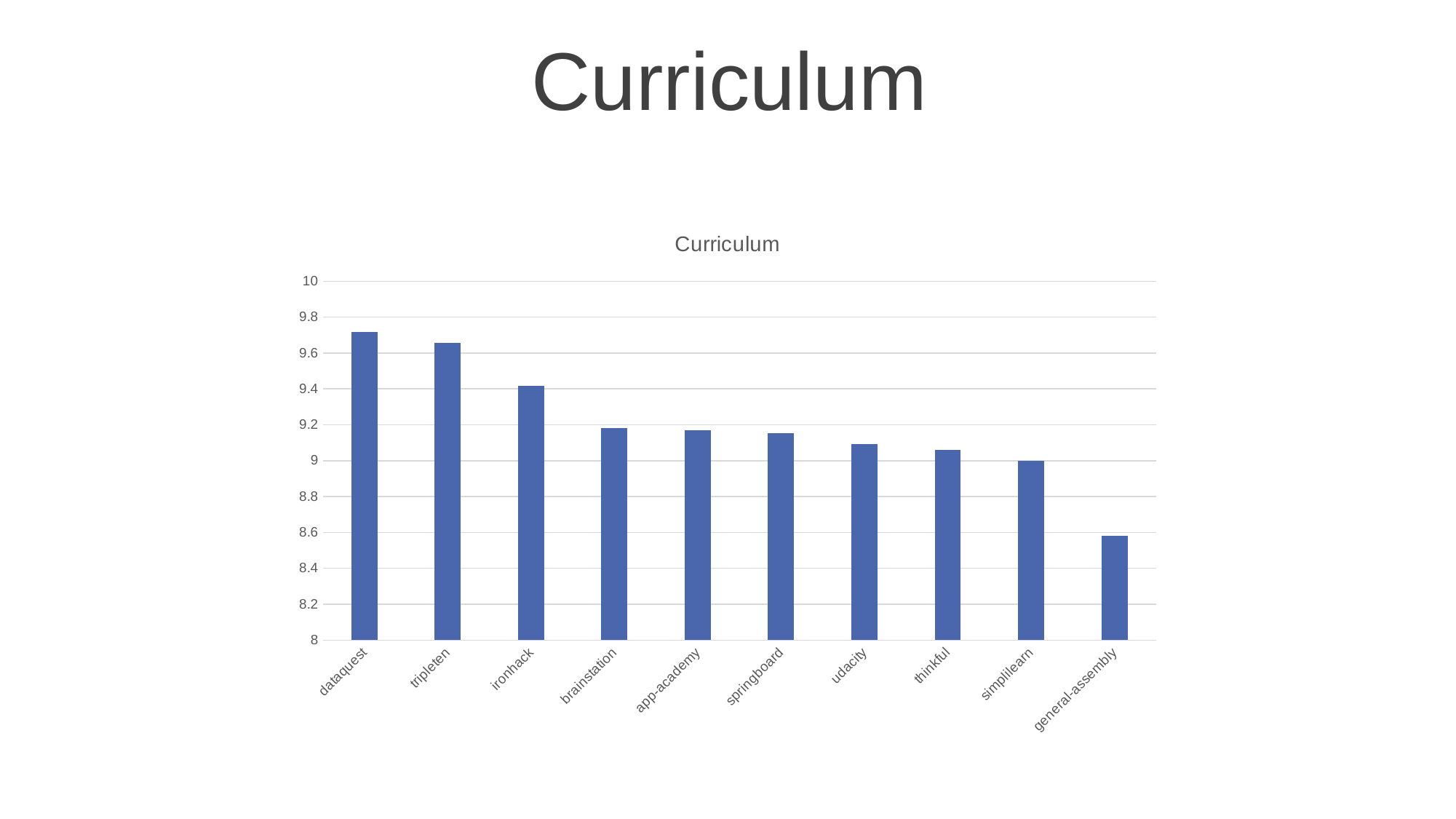

Curriculum

### Chart: Curriculum

| Category | cur_mean |
|---|---|
| dataquest | 9.71812080536912 |
| tripleten | 9.6574074074074 |
| ironhack | 9.41766109785203 |
| brainstation | 9.18120805369127 |
| app-academy | 9.16904962153069 |
| springboard | 9.15268557634278 |
| udacity | 9.09337134711332 |
| thinkful | 9.06081081081081 |
| simplilearn | 8.99775280898876 |
| general-assembly | 8.58064516129032 |